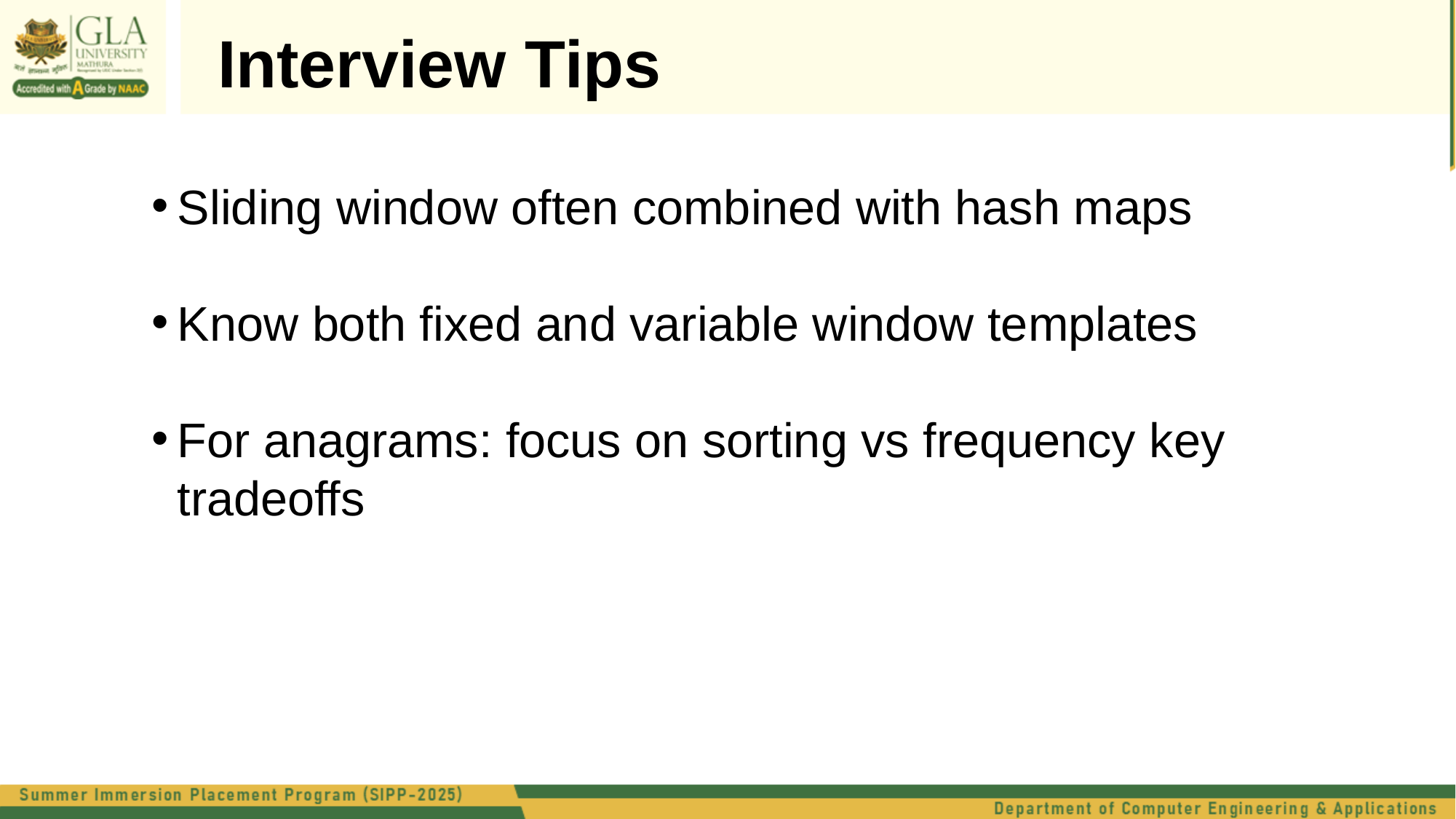

Interview Tips
Sliding window often combined with hash maps

Know both fixed and variable window templates

For anagrams: focus on sorting vs frequency key tradeoffs